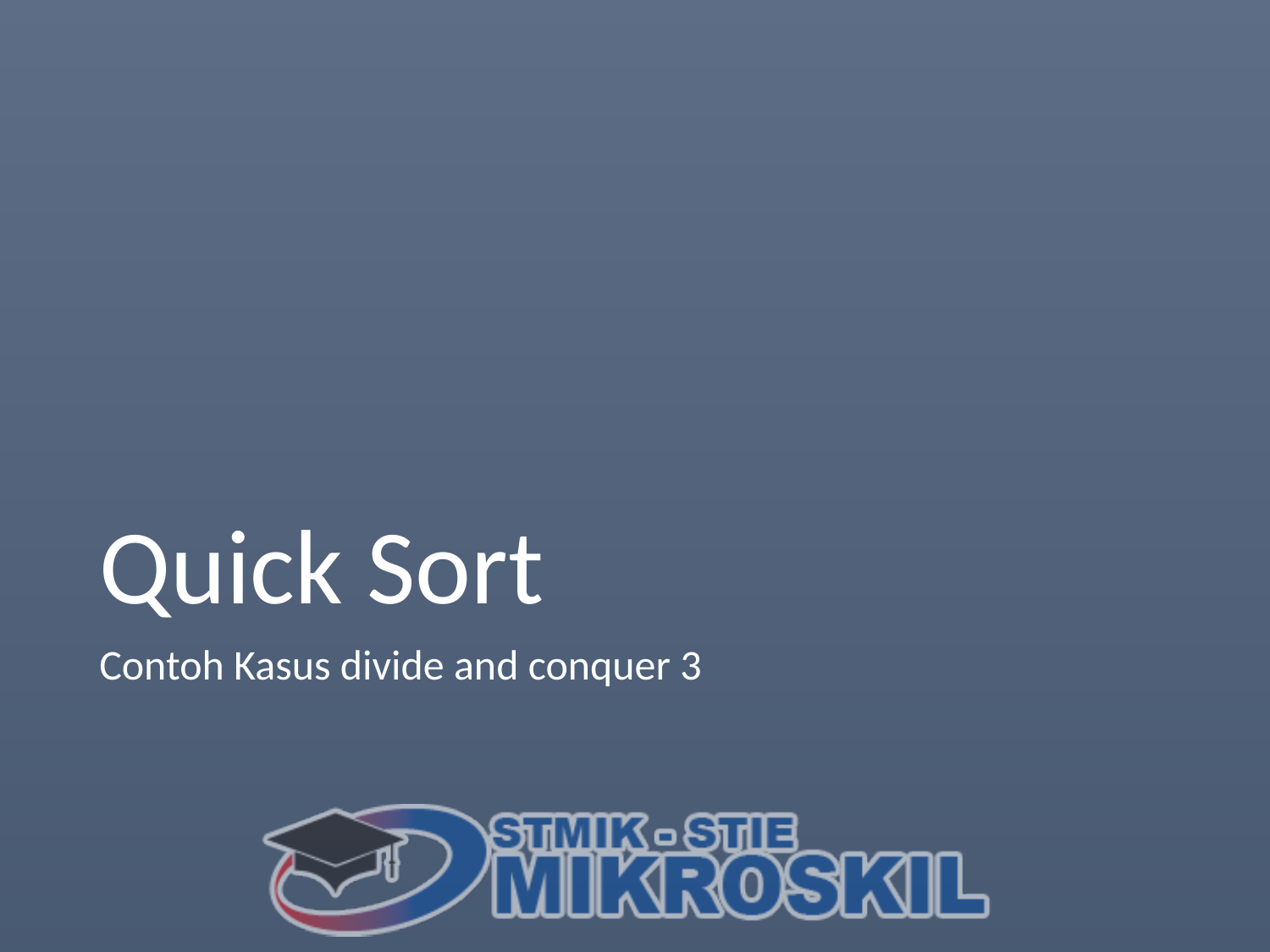

# Quick Sort
Contoh Kasus divide and conquer 3